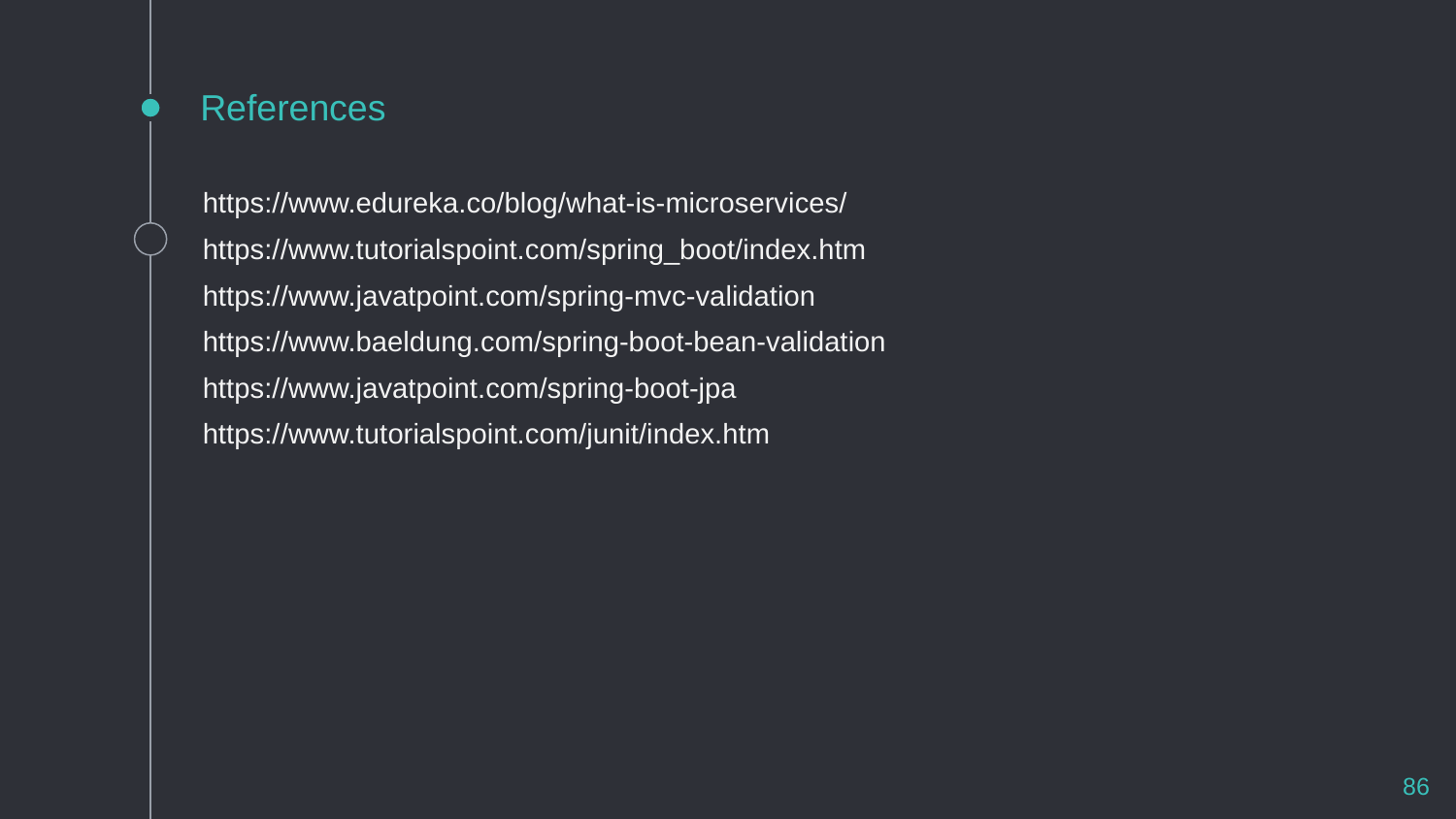

# References
https://www.edureka.co/blog/what-is-microservices/
https://www.tutorialspoint.com/spring_boot/index.htm
https://www.javatpoint.com/spring-mvc-validation
https://www.baeldung.com/spring-boot-bean-validation
https://www.javatpoint.com/spring-boot-jpa
https://www.tutorialspoint.com/junit/index.htm
86